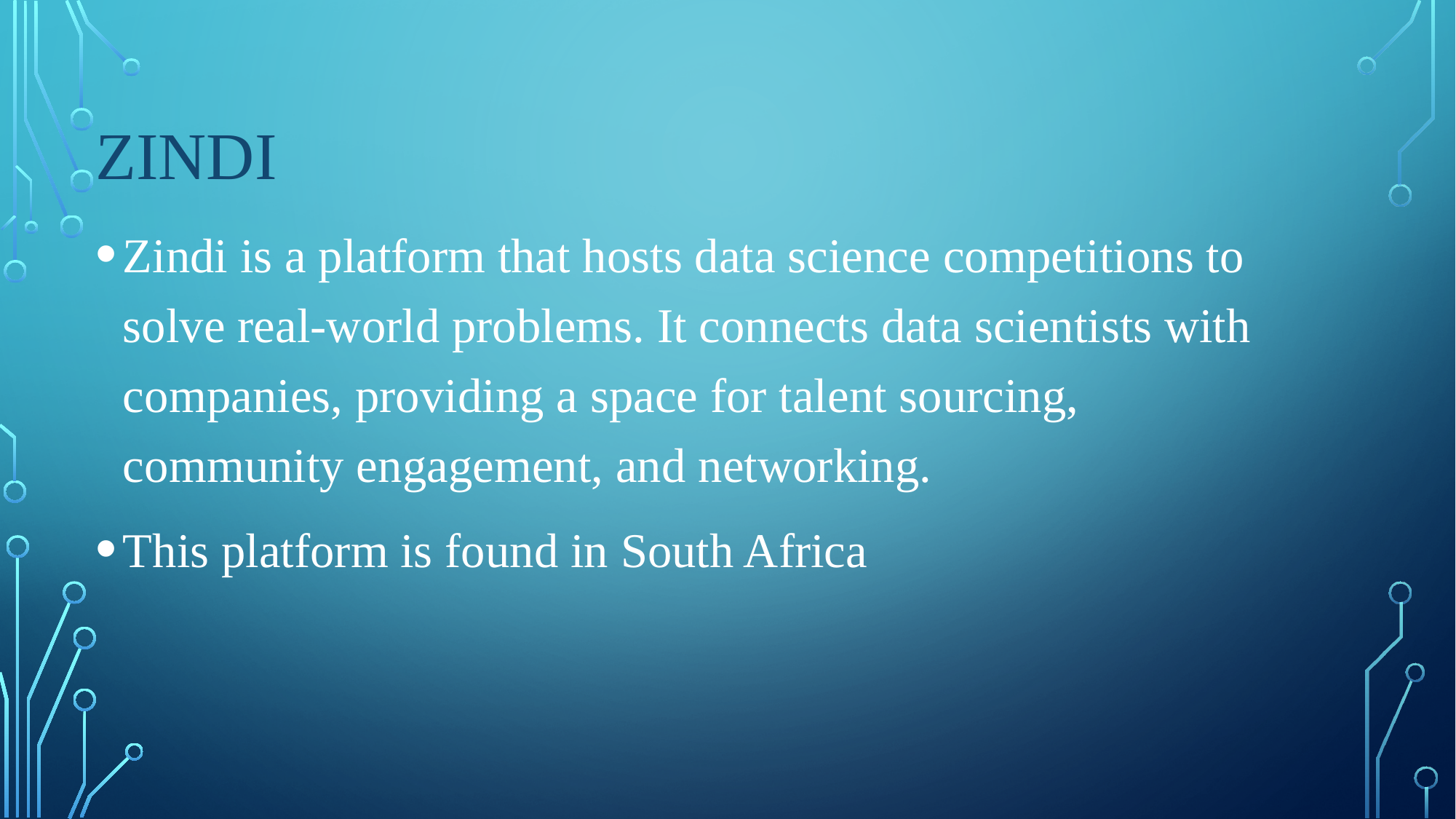

# Zindi
Zindi is a platform that hosts data science competitions to solve real-world problems. It connects data scientists with companies, providing a space for talent sourcing, community engagement, and networking.
This platform is found in South Africa